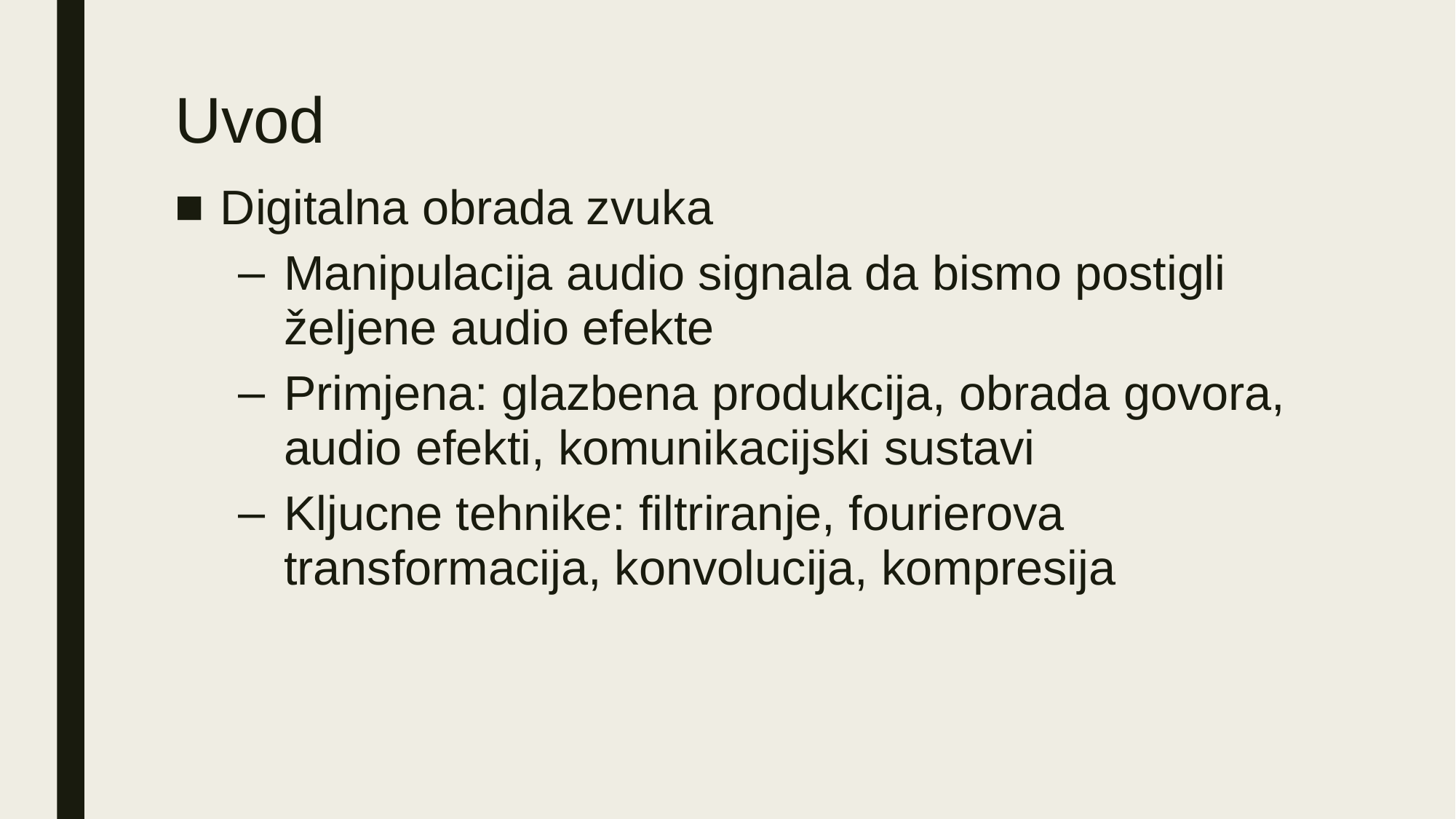

# Uvod
Digitalna obrada zvuka
Manipulacija audio signala da bismo postigli željene audio efekte
Primjena: glazbena produkcija, obrada govora, audio efekti, komunikacijski sustavi
Kljucne tehnike: filtriranje, fourierova transformacija, konvolucija, kompresija